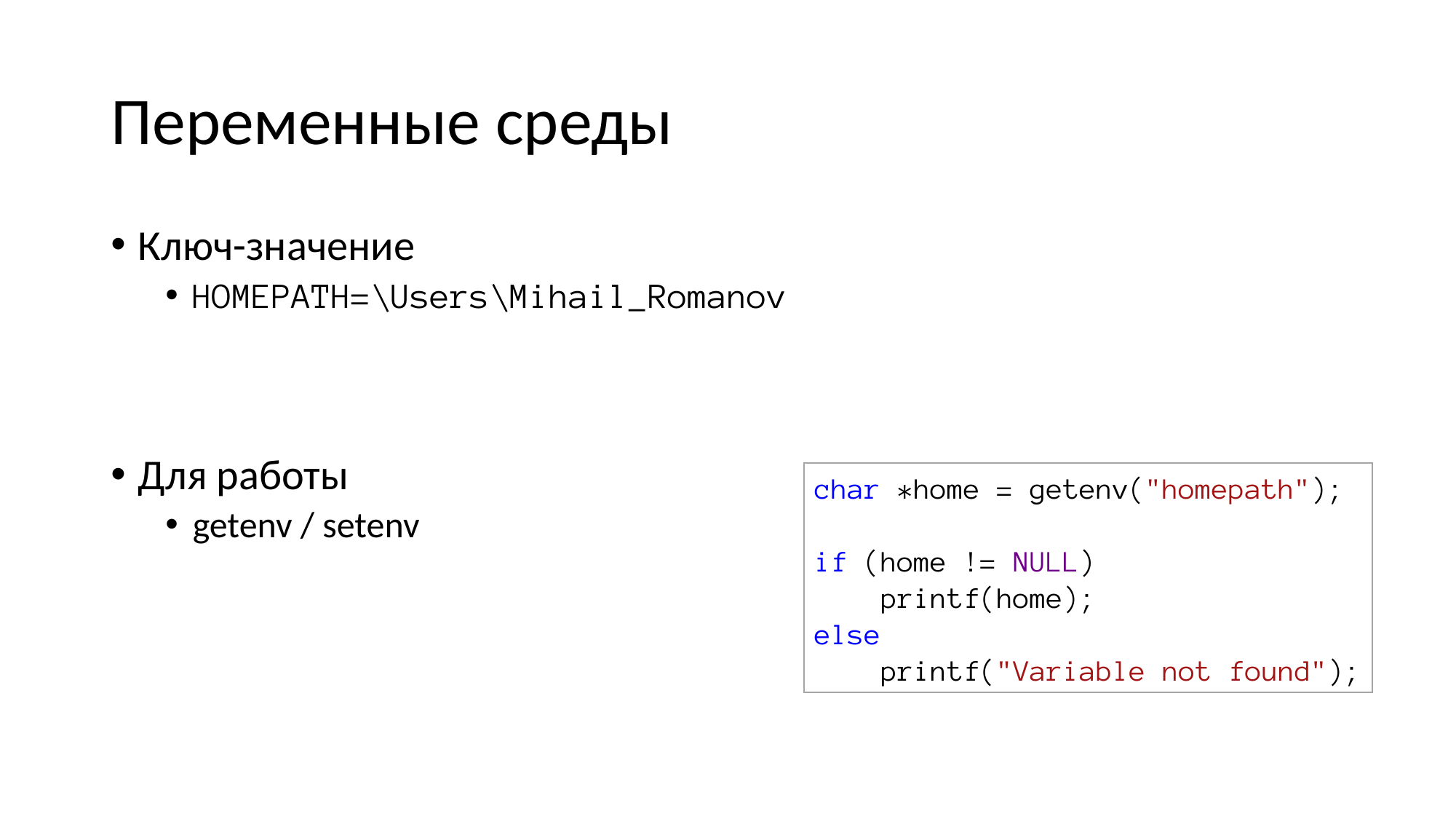

# Переменные среды
Ключ-значение
HOMEPATH=\Users\Mihail_Romanov

Для работы
getenv / setenv
char *home = getenv("homepath");
if (home != NULL)
    printf(home);
else
    printf("Variable not found");